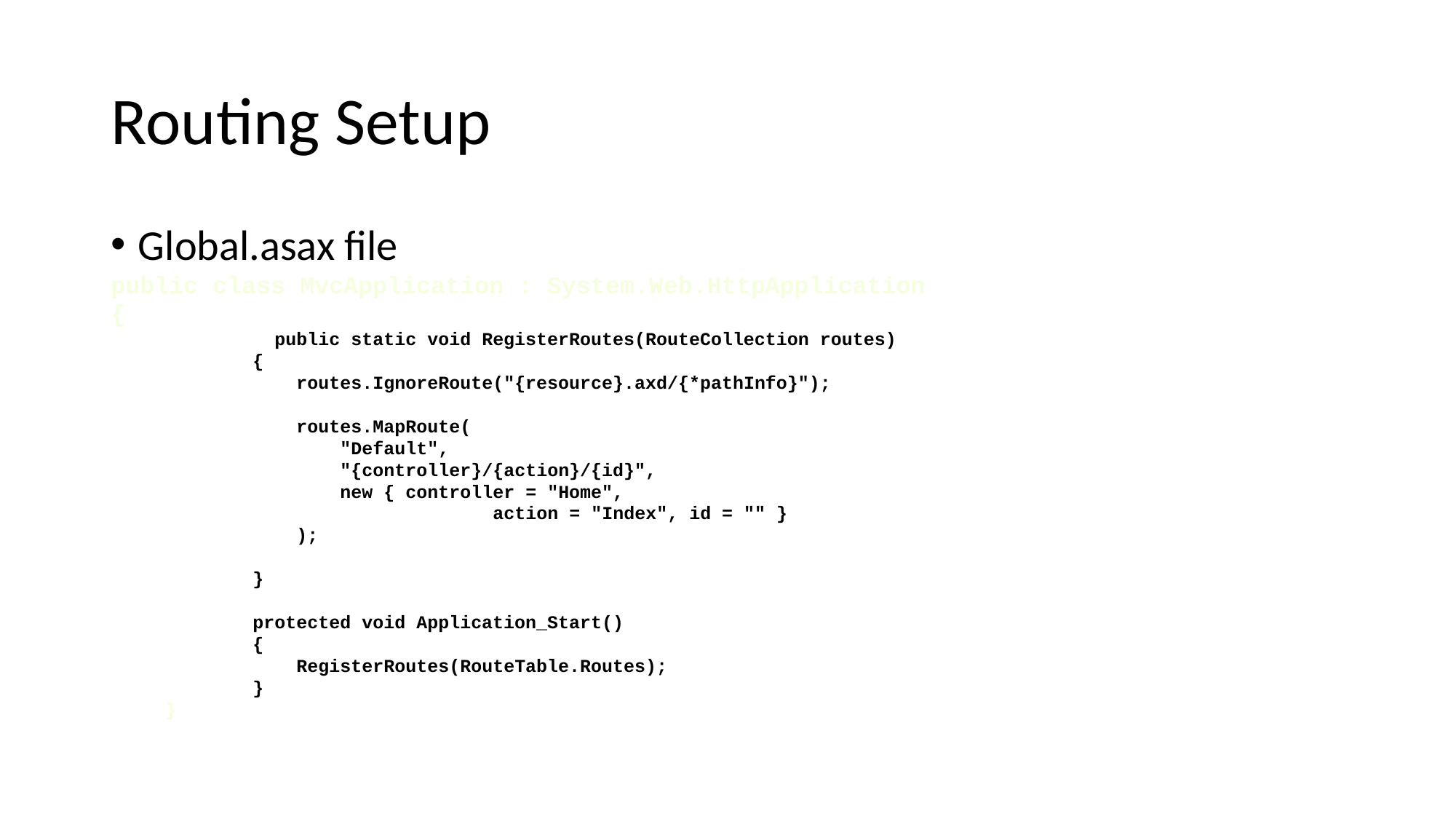

# Routing Setup
Global.asax file
public class MvcApplication : System.Web.HttpApplication
{
	public static void RegisterRoutes(RouteCollection routes)
        {
            routes.IgnoreRoute("{resource}.axd/{*pathInfo}");

            routes.MapRoute(
                "Default",
                "{controller}/{action}/{id}",
                new { controller = "Home",
			action = "Index", id = "" }
            );

        }

        protected void Application_Start()
        {
            RegisterRoutes(RouteTable.Routes);
        }
}